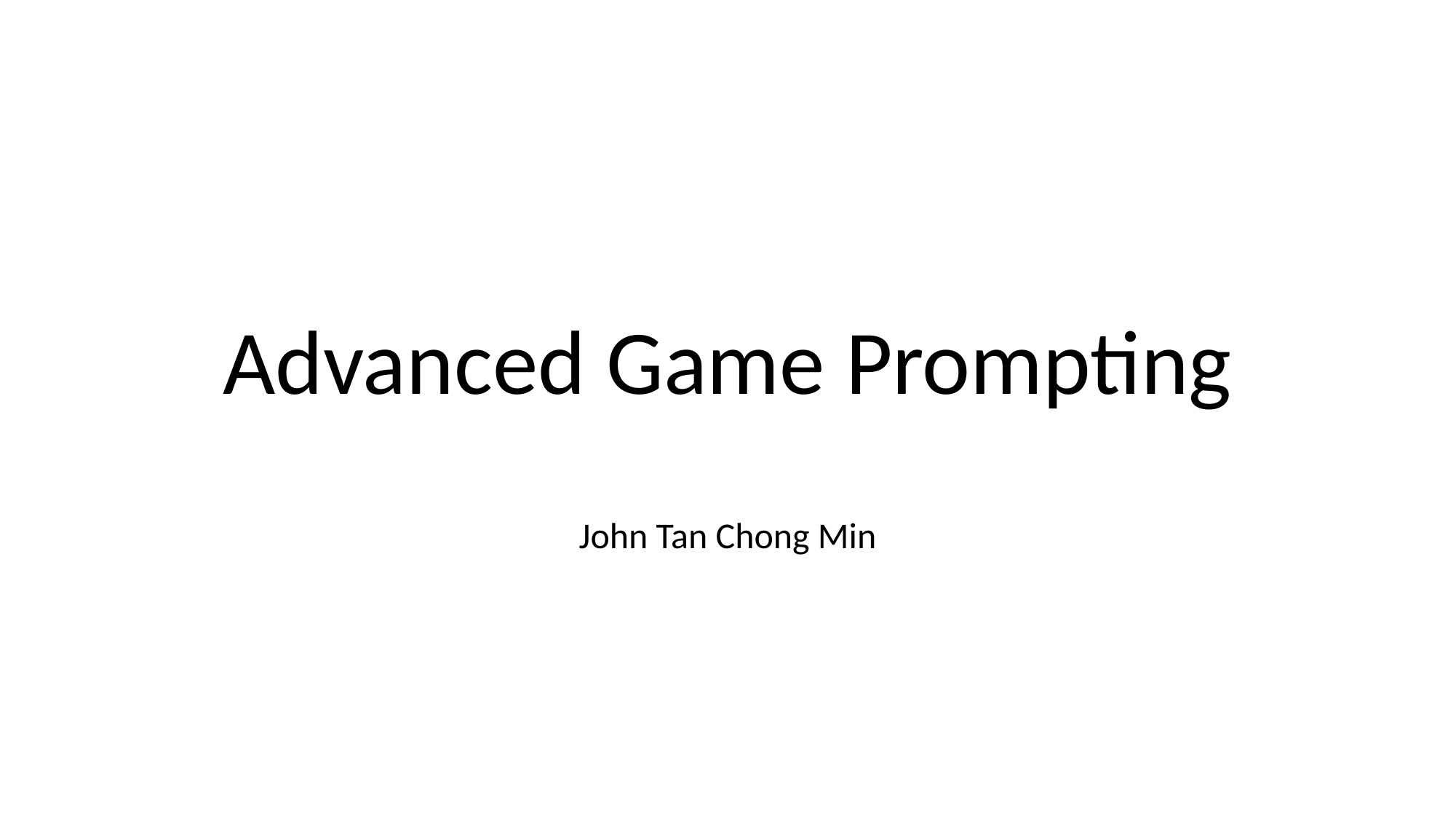

# Advanced Game Prompting
John Tan Chong Min